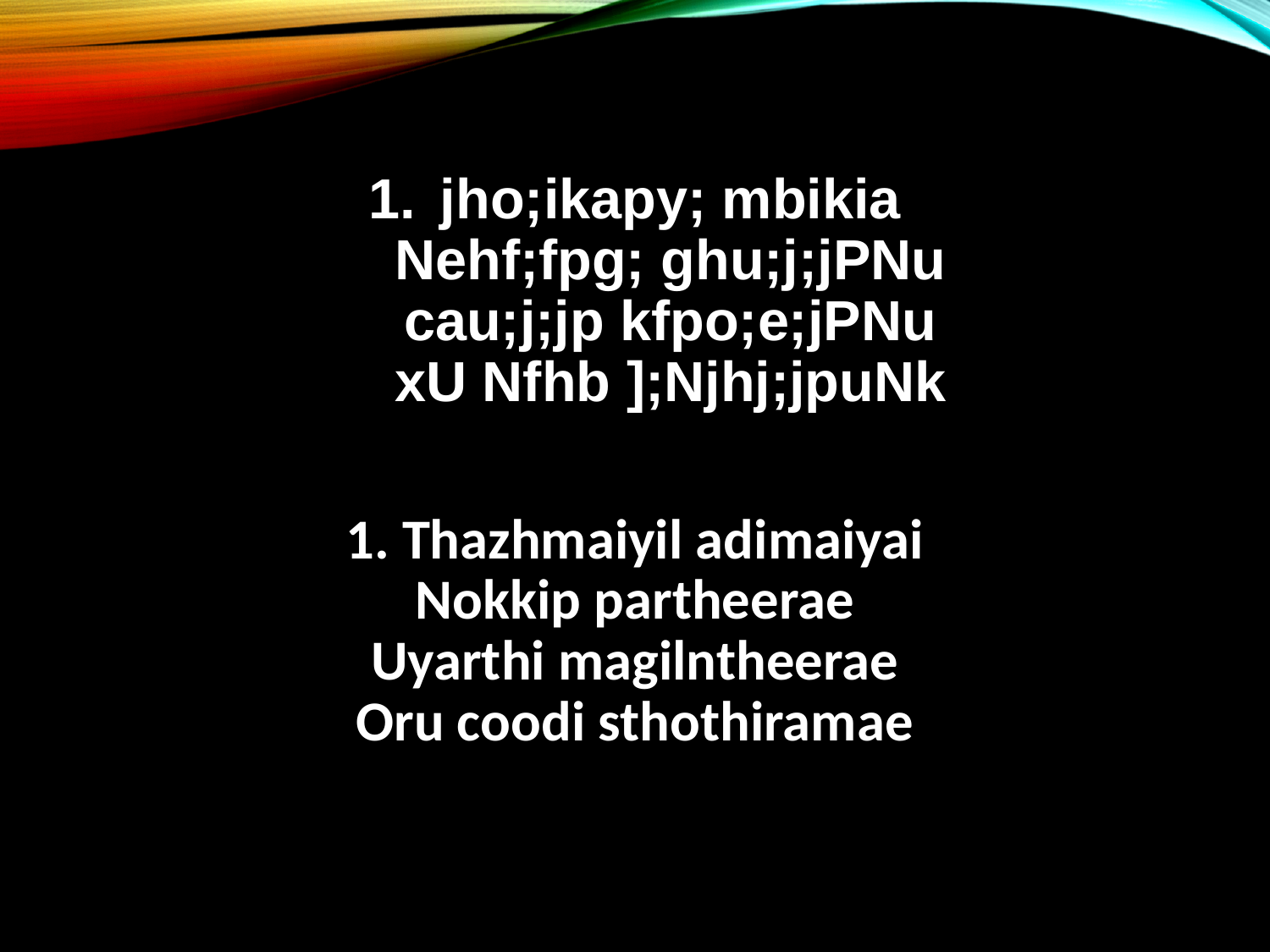

jho;ikapy; mbikia
Nehf;fpg; ghu;j;jPNu
cau;j;jp kfpo;e;jPNu
xU Nfhb ];Njhj;jpuNk

1. Thazhmaiyil adimaiyai
Nokkip partheerae
Uyarthi magilntheerae
Oru coodi sthothiramae